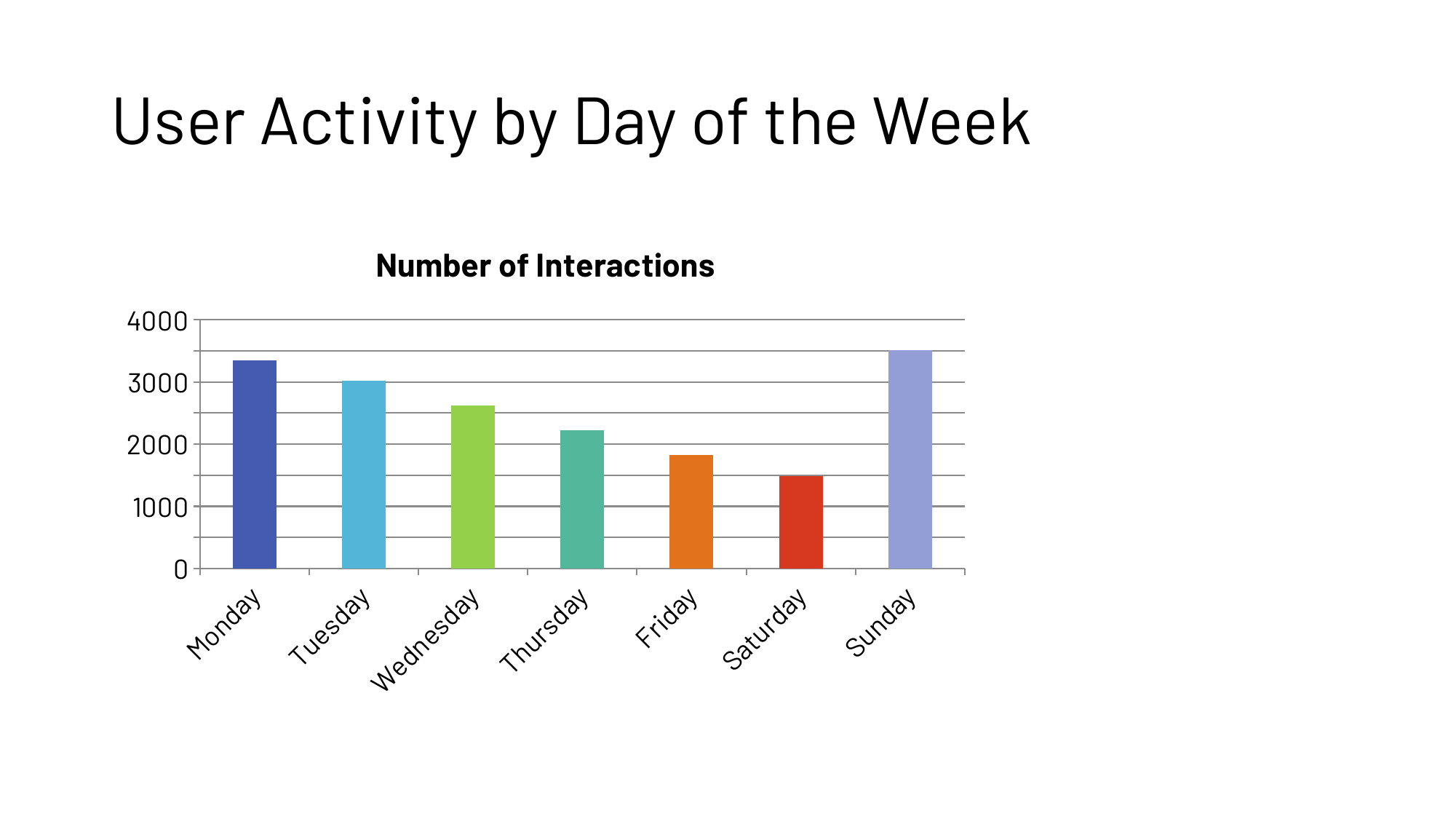

# User Activity by Day of the Week

### Chart:

| Category | Number of Interactions |
|---|---|
| Monday | 3343.0 |
| Tuesday | 3018.0 |
| Wednesday | 2619.0 |
| Thursday | 2218.0 |
| Friday | 1828.0 |
| Saturday | 1484.0 |
| Sunday | 3508.0 |